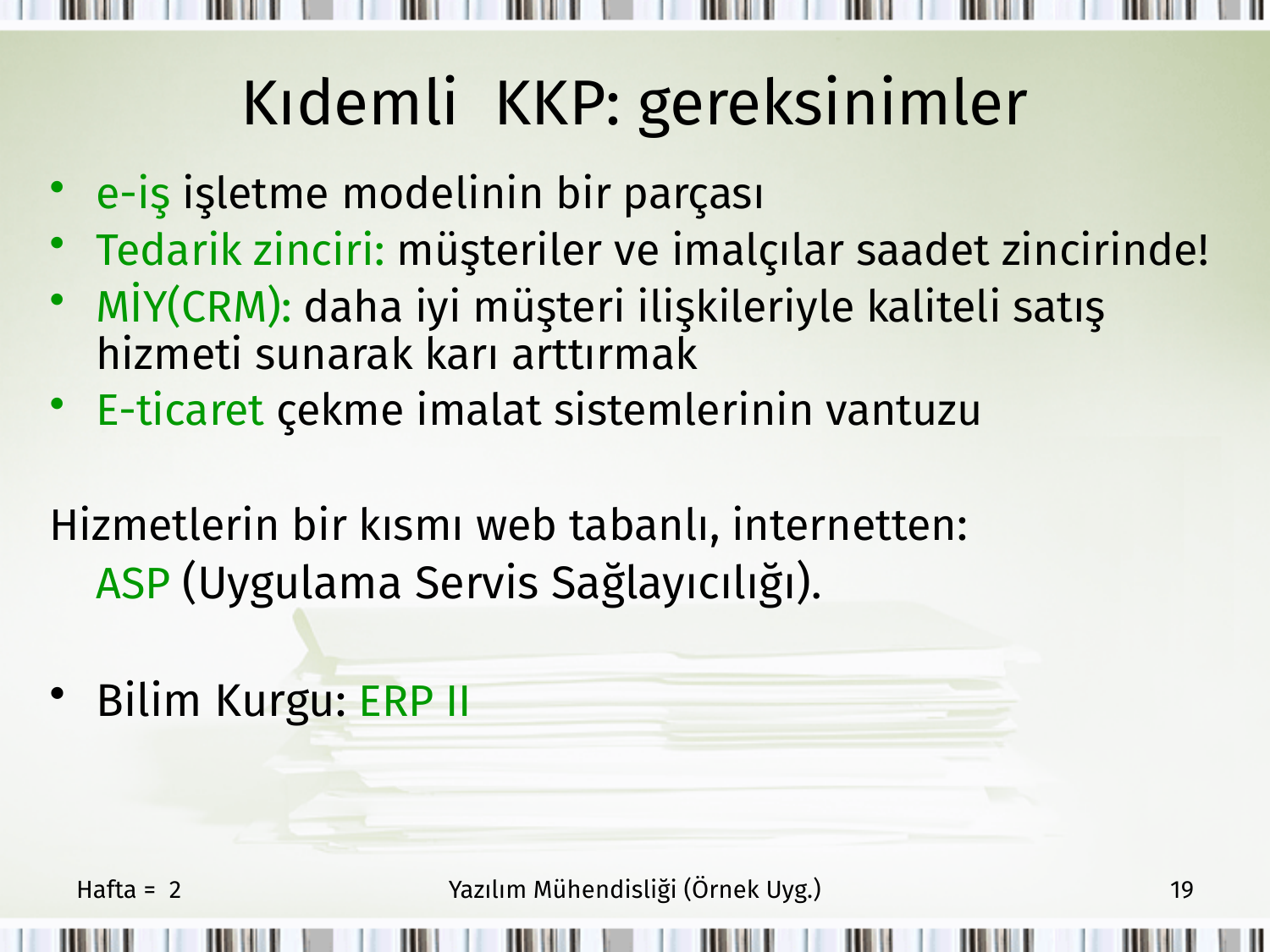

# Kıdemli  KKP: gereksinimler
e-iş işletme modelinin bir parçası
Tedarik zinciri: müşteriler ve imalçılar saadet zincirinde!
MİY(CRM): daha iyi müşteri ilişkileriyle kaliteli satış hizmeti sunarak karı arttırmak
E-ticaret çekme imalat sistemlerinin vantuzu

Hizmetlerin bir kısmı web tabanlı, internetten:
	ASP (Uygulama Servis Sağlayıcılığı).

Bilim Kurgu: ERP II
Hafta =  2
Yazılım Mühendisliği (Örnek Uyg.)
19